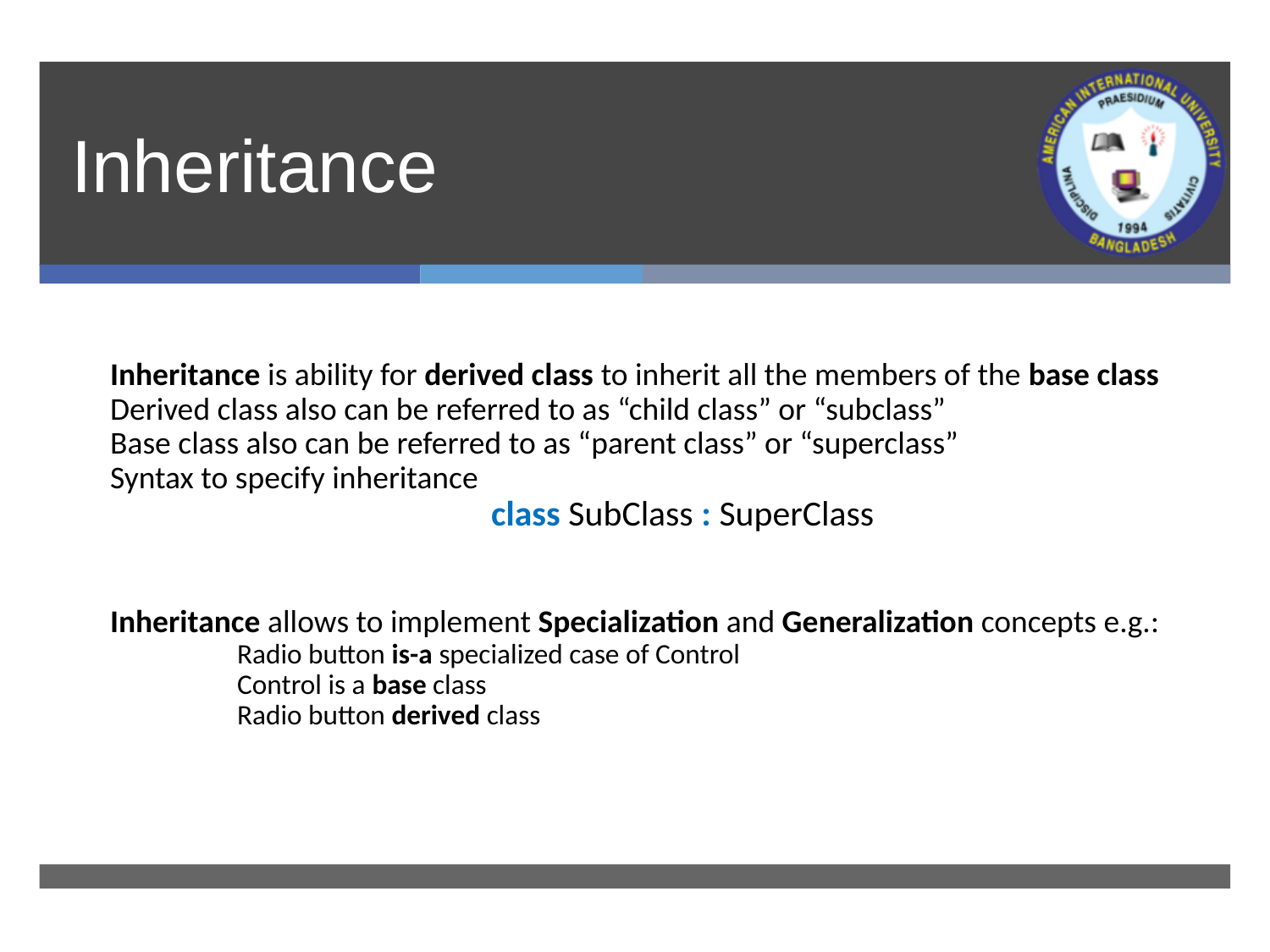

# Inheritance
Inheritance is ability for derived class to inherit all the members of the base class
Derived class also can be referred to as “child class” or “subclass”
Base class also can be referred to as “parent class” or “superclass”
Syntax to specify inheritance
			class SubClass : SuperClass

Inheritance allows to implement Specialization and Generalization concepts e.g.:
Radio button is-a specialized case of Control
Control is a base class
Radio button derived class